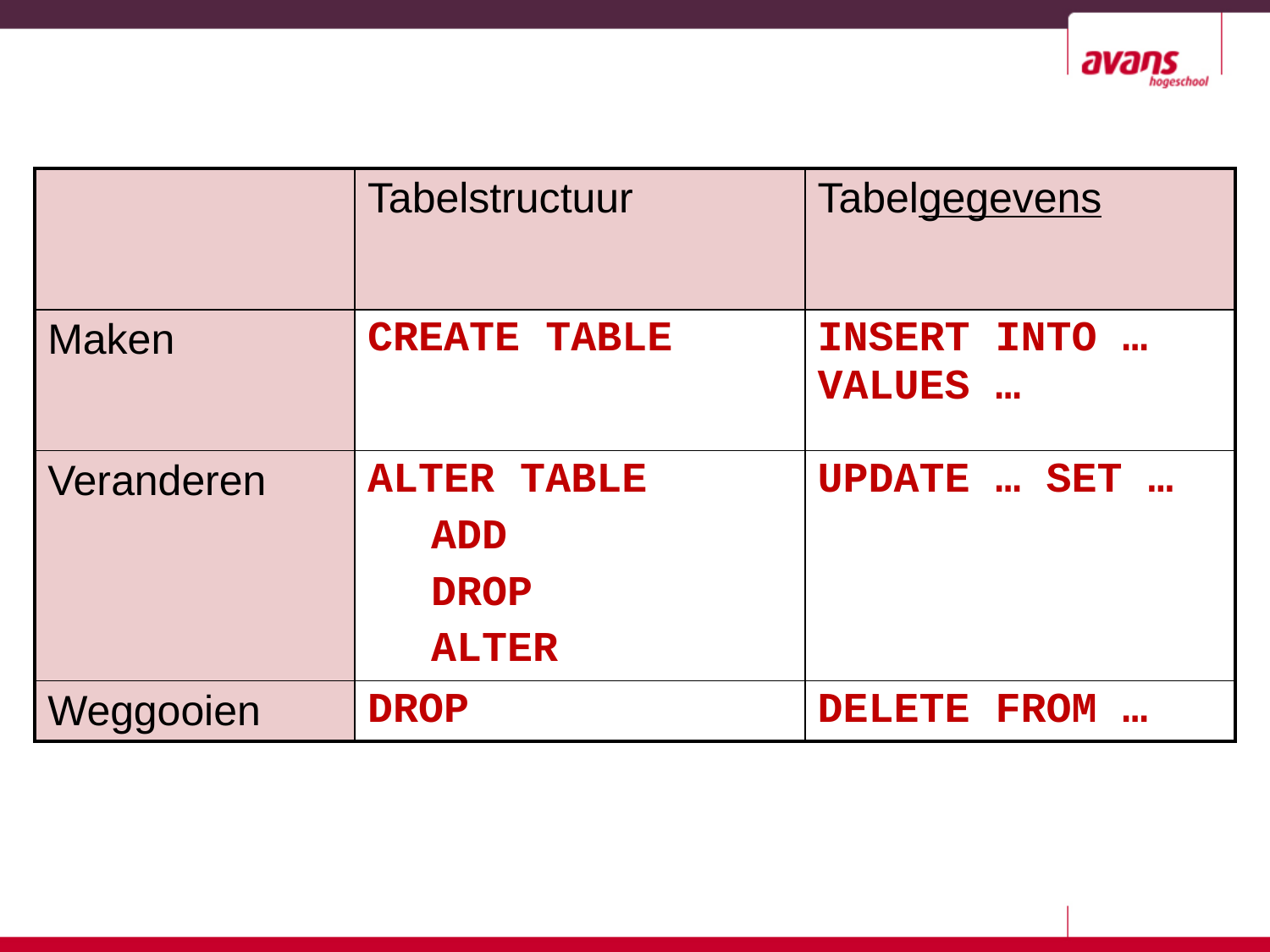

Samenvatting
|  | Tabelstructuur | Tabelgegevens |
| --- | --- | --- |
| Maken | CREATE TABLE | INSERT INTO … VALUES … |
| Veranderen | ALTER TABLE ADD DROP ALTER | UPDATE … SET … |
| Weggooien | DROP | DELETE FROM … |
5-33